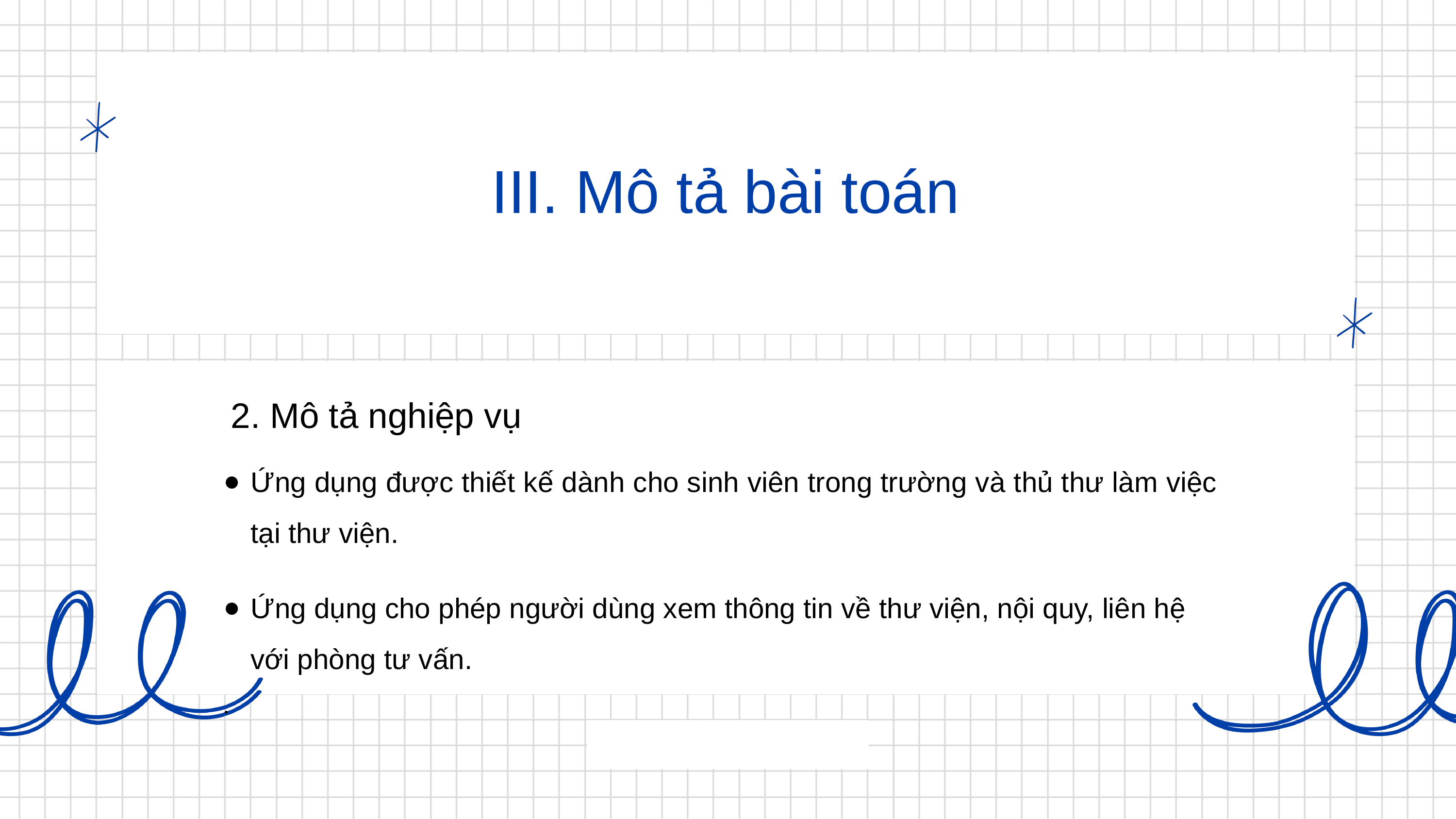

III. Mô tả bài toán

2. Mô tả nghiệp vụ
Ứng dụng được thiết kế dành cho sinh viên trong trường và thủ thư làm việc tại thư viện.
Ứng dụng cho phép người dùng xem thông tin về thư viện, nội quy, liên hệ với phòng tư vấn.
.